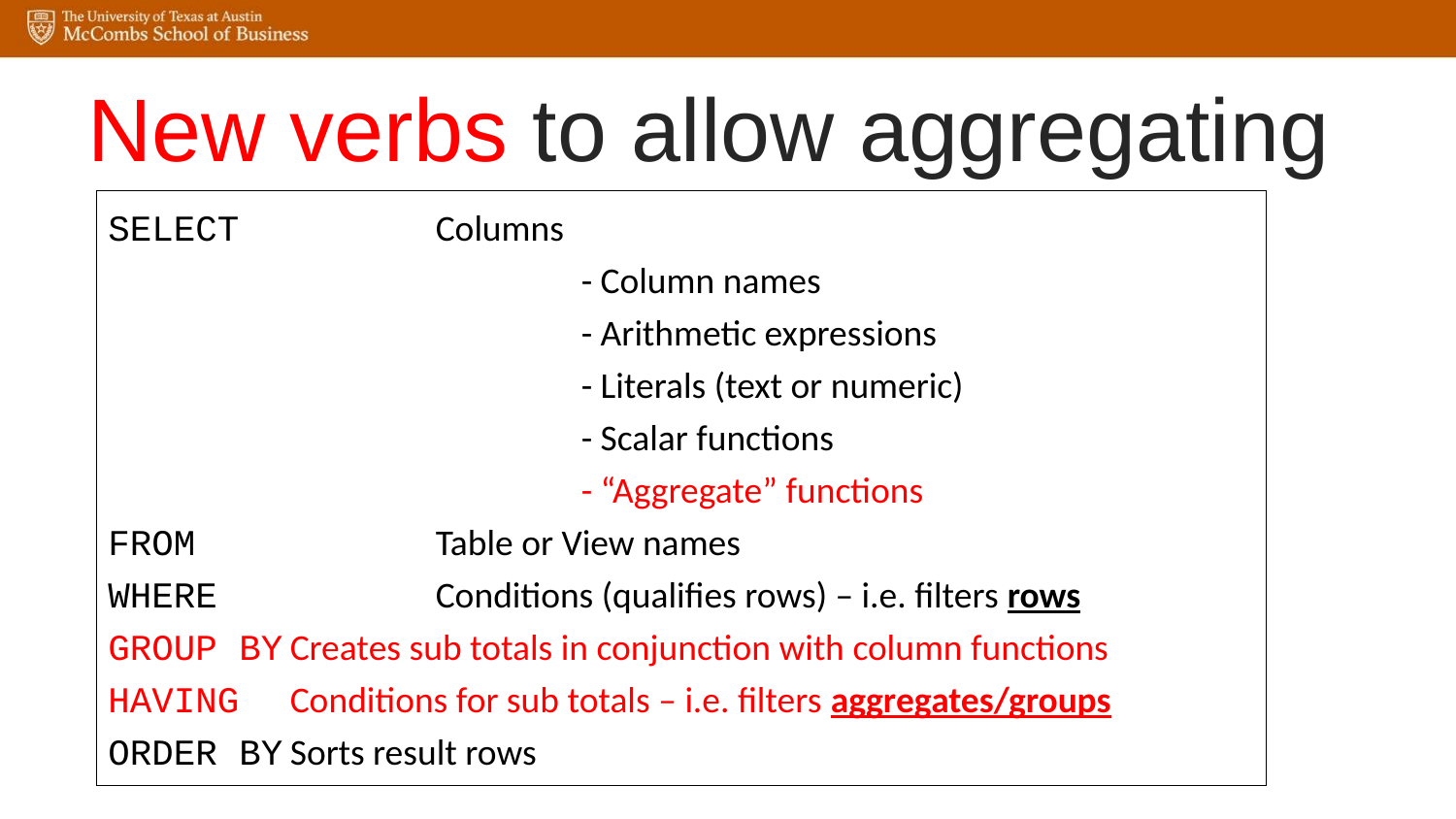

# New verbs to allow aggregating
SELECT		Columns
			- Column names
				- Arithmetic expressions
				- Literals (text or numeric)
				- Scalar functions
				- “Aggregate” functions
FROM		Table or View names
WHERE		Conditions (qualifies rows) – i.e. filters rows
GROUP BY	Creates sub totals in conjunction with column functions
HAVING  	Conditions for sub totals – i.e. filters aggregates/groups
ORDER BY	Sorts result rows